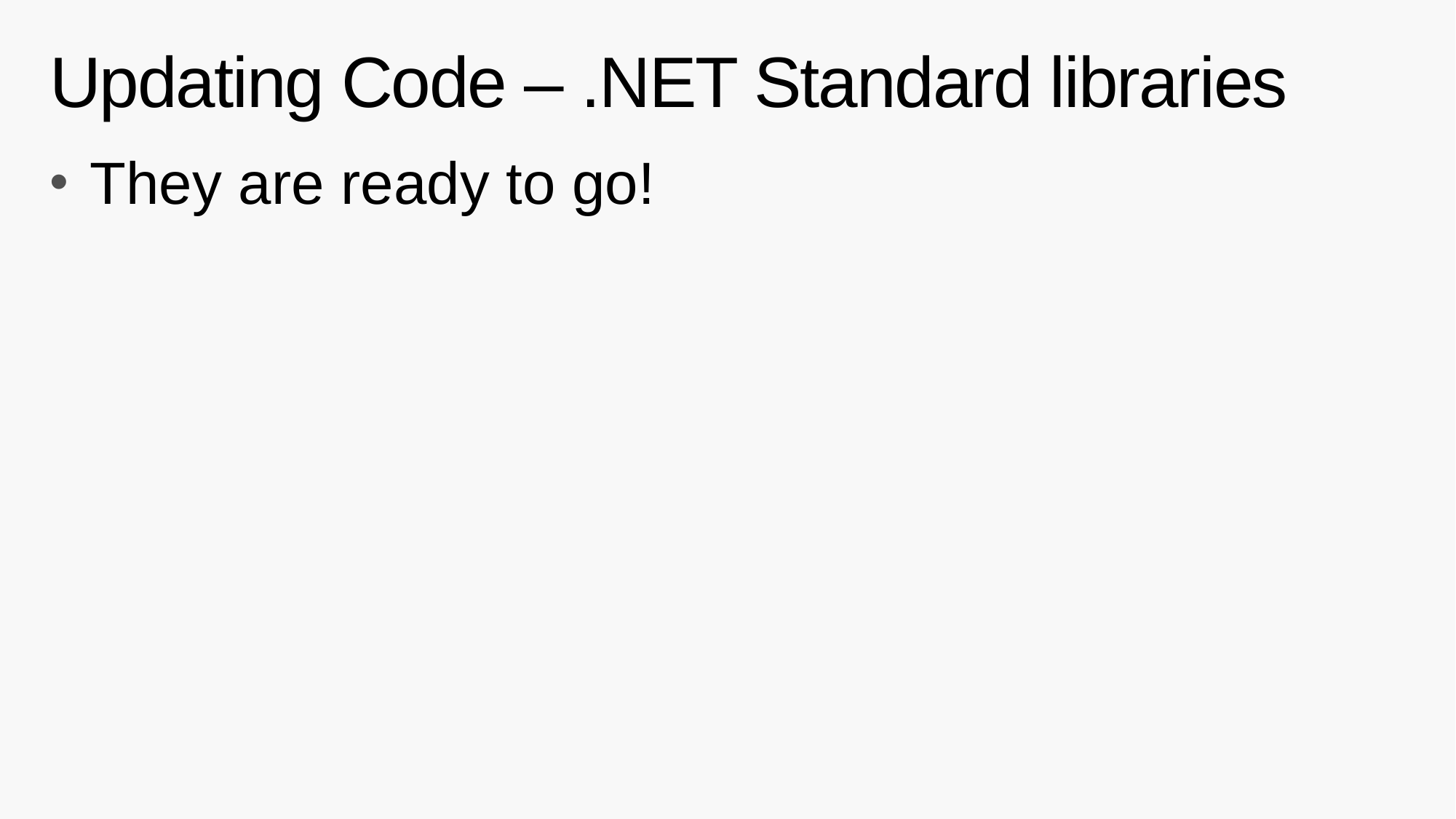

# Updating Code – .NET Standard libraries
They are ready to go!